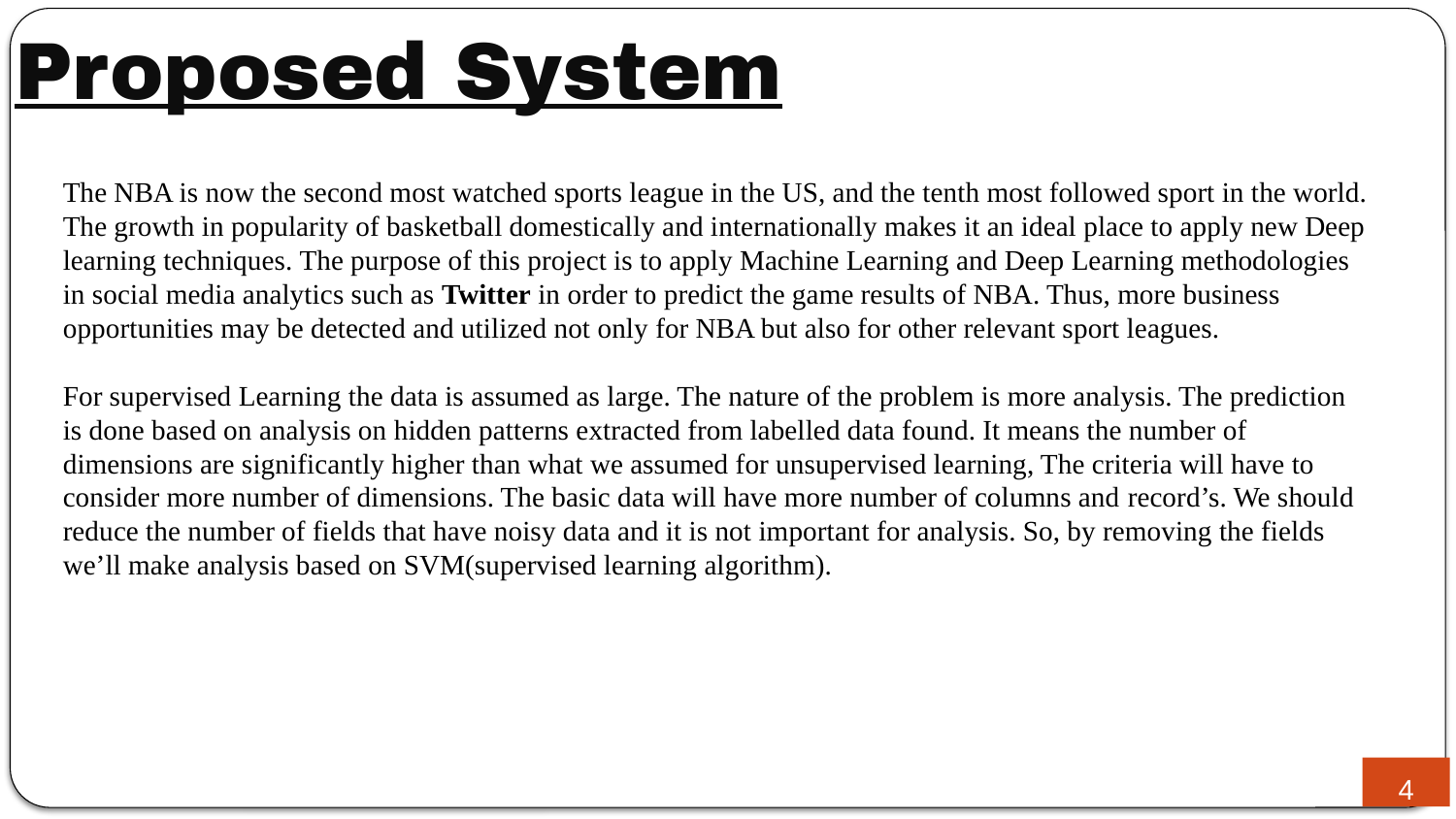

# Proposed System

The NBA is now the second most watched sports league in the US, and the tenth most followed sport in the world. The growth in popularity of basketball domestically and internationally makes it an ideal place to apply new Deep learning techniques. The purpose of this project is to apply Machine Learning and Deep Learning methodologies in social media analytics such as Twitter in order to predict the game results of NBA. Thus, more business opportunities may be detected and utilized not only for NBA but also for other relevant sport leagues.

For supervised Learning the data is assumed as large. The nature of the problem is more analysis. The prediction is done based on analysis on hidden patterns extracted from labelled data found. It means the number of dimensions are significantly higher than what we assumed for unsupervised learning, The criteria will have to consider more number of dimensions. The basic data will have more number of columns and record’s. We should reduce the number of fields that have noisy data and it is not important for analysis. So, by removing the fields we’ll make analysis based on SVM(supervised learning algorithm).
4